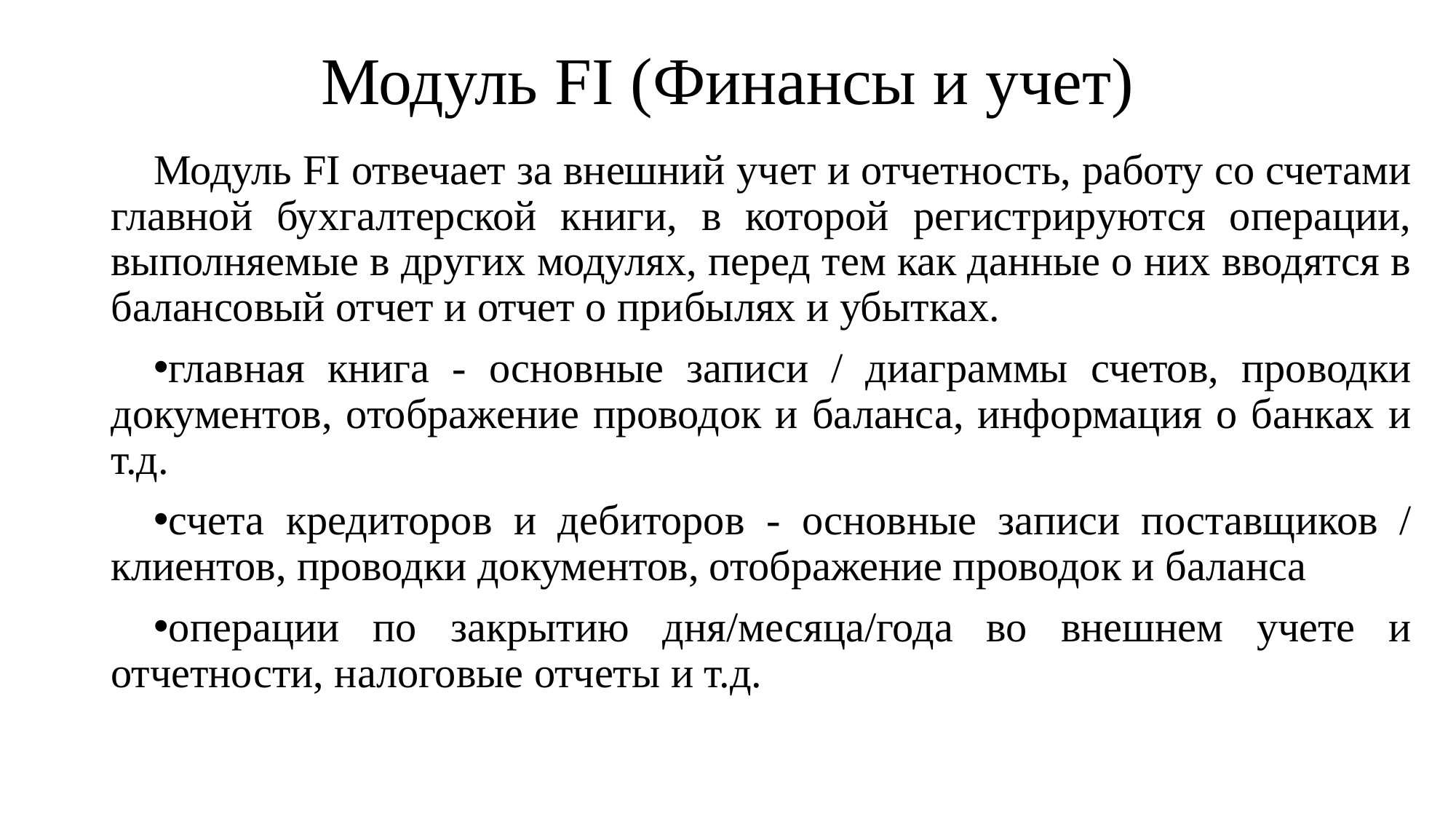

# Модуль FI (Финансы и учет)
Модуль FI отвечает за внешний учет и отчетность, работу со счетами главной бухгалтерской книги, в которой регистрируются операции, выполняемые в других модулях, перед тем как данные о них вводятся в балансовый отчет и отчет о прибылях и убытках.
главная книга - основные записи / диаграммы счетов, проводки документов, отображение проводок и баланса, информация о банках и т.д.
счета кредиторов и дебиторов - основные записи поставщиков / клиентов, проводки документов, отображение проводок и баланса
операции по закрытию дня/месяца/года во внешнем учете и отчетности, налоговые отчеты и т.д.